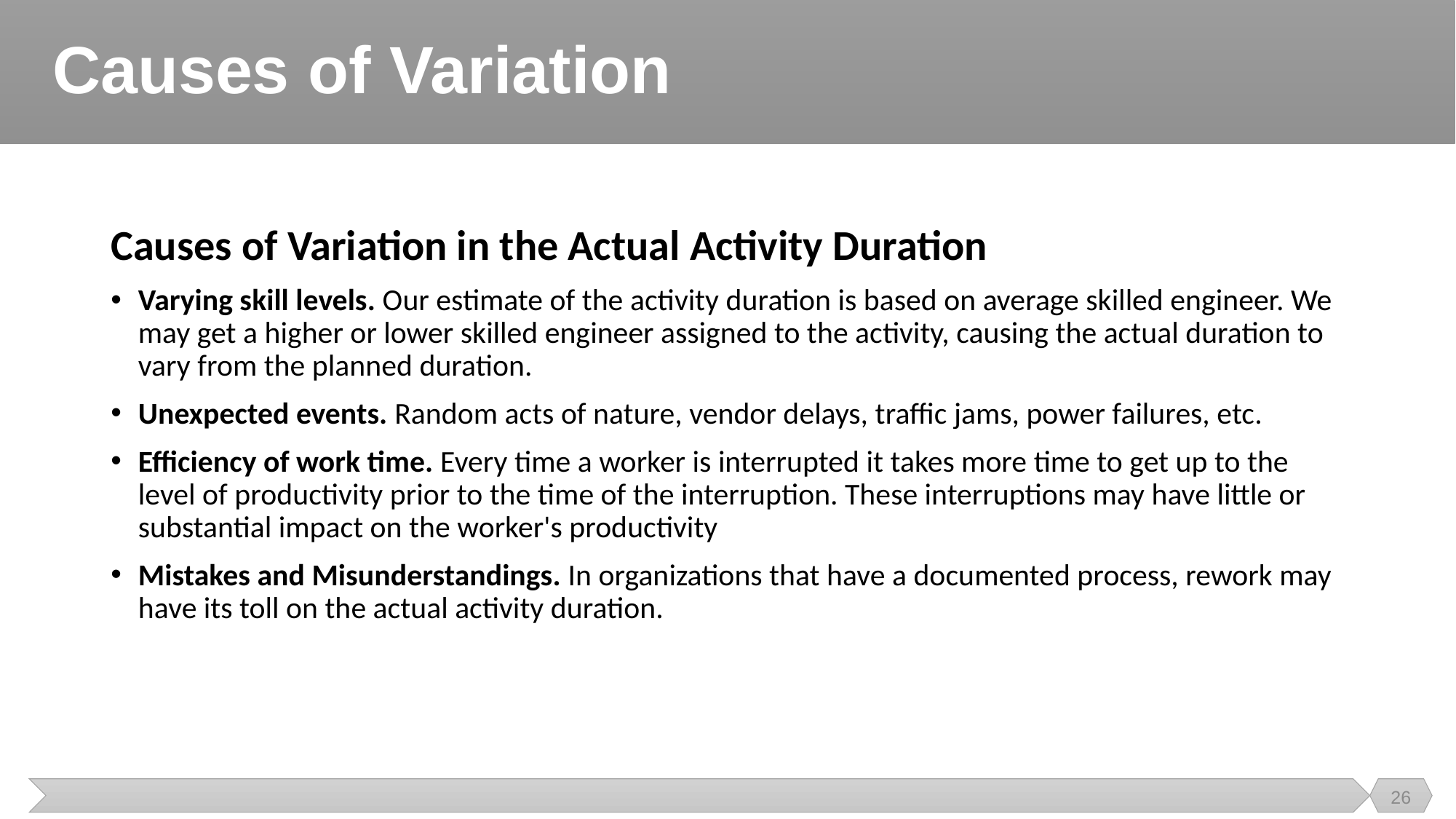

# Causes of Variation
Causes of Variation in the Actual Activity Duration
Varying skill levels. Our estimate of the activity duration is based on average skilled engineer. We may get a higher or lower skilled engineer assigned to the activity, causing the actual duration to vary from the planned duration.
Unexpected events. Random acts of nature, vendor delays, traffic jams, power failures, etc.
Efficiency of work time. Every time a worker is interrupted it takes more time to get up to the level of productivity prior to the time of the interruption. These interruptions may have little or substantial impact on the worker's productivity
Mistakes and Misunderstandings. In organizations that have a documented process, rework may have its toll on the actual activity duration.
26